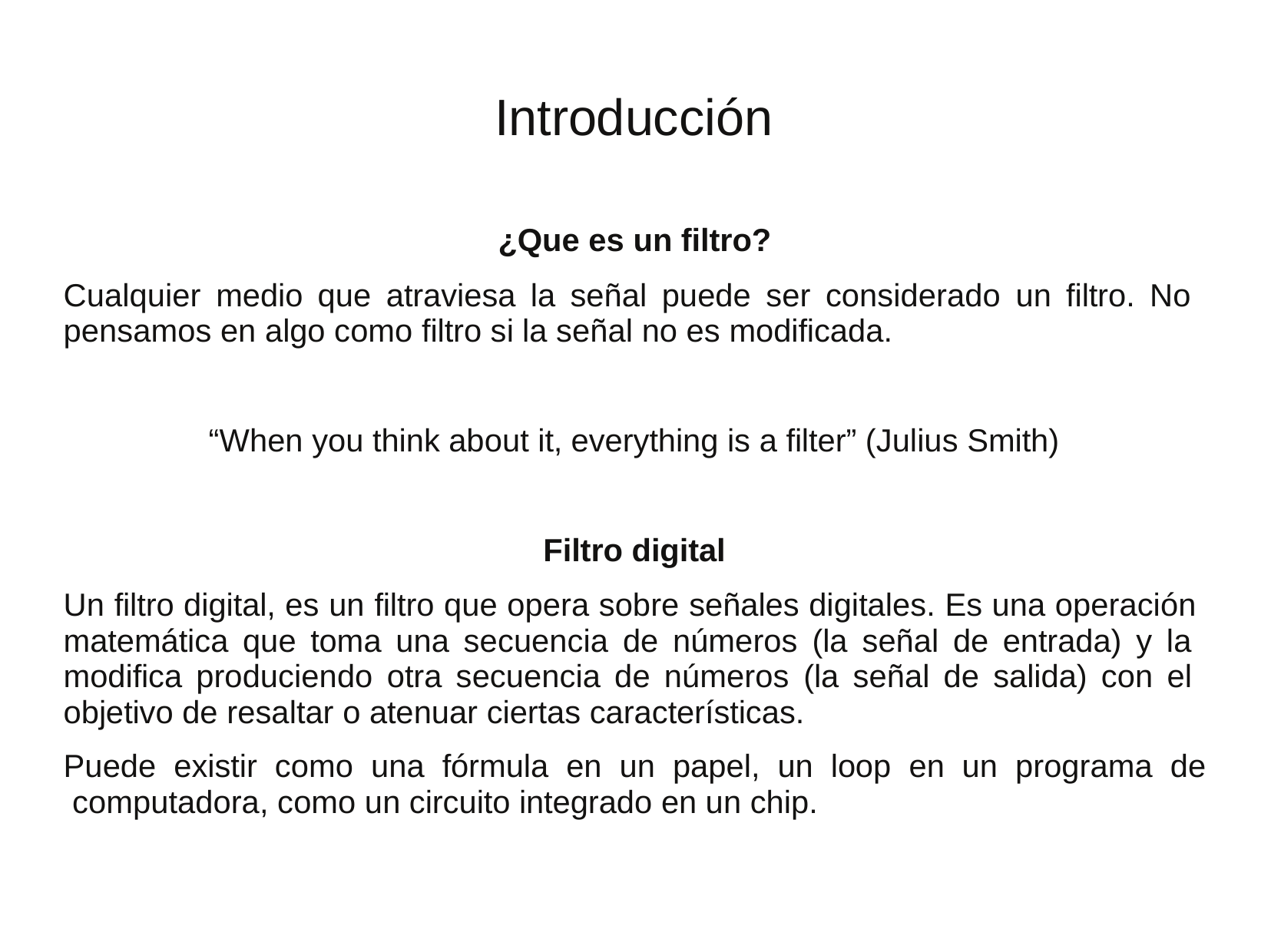

# Introducción
¿Que es un filtro?
Cualquier medio que atraviesa la señal puede ser considerado un filtro. No  pensamos en algo como filtro si la señal no es modificada.

“When you think about it, everything is a filter” (Julius Smith)

Filtro digital
Un filtro digital, es un filtro que opera sobre señales digitales. Es una operación  matemática que toma una secuencia de números (la señal de entrada) y la  modifica produciendo otra secuencia de números (la señal de salida) con el  objetivo de resaltar o atenuar ciertas características.
Puede existir como una fórmula en un papel, un loop en un programa de  computadora, como un circuito integrado en un chip.